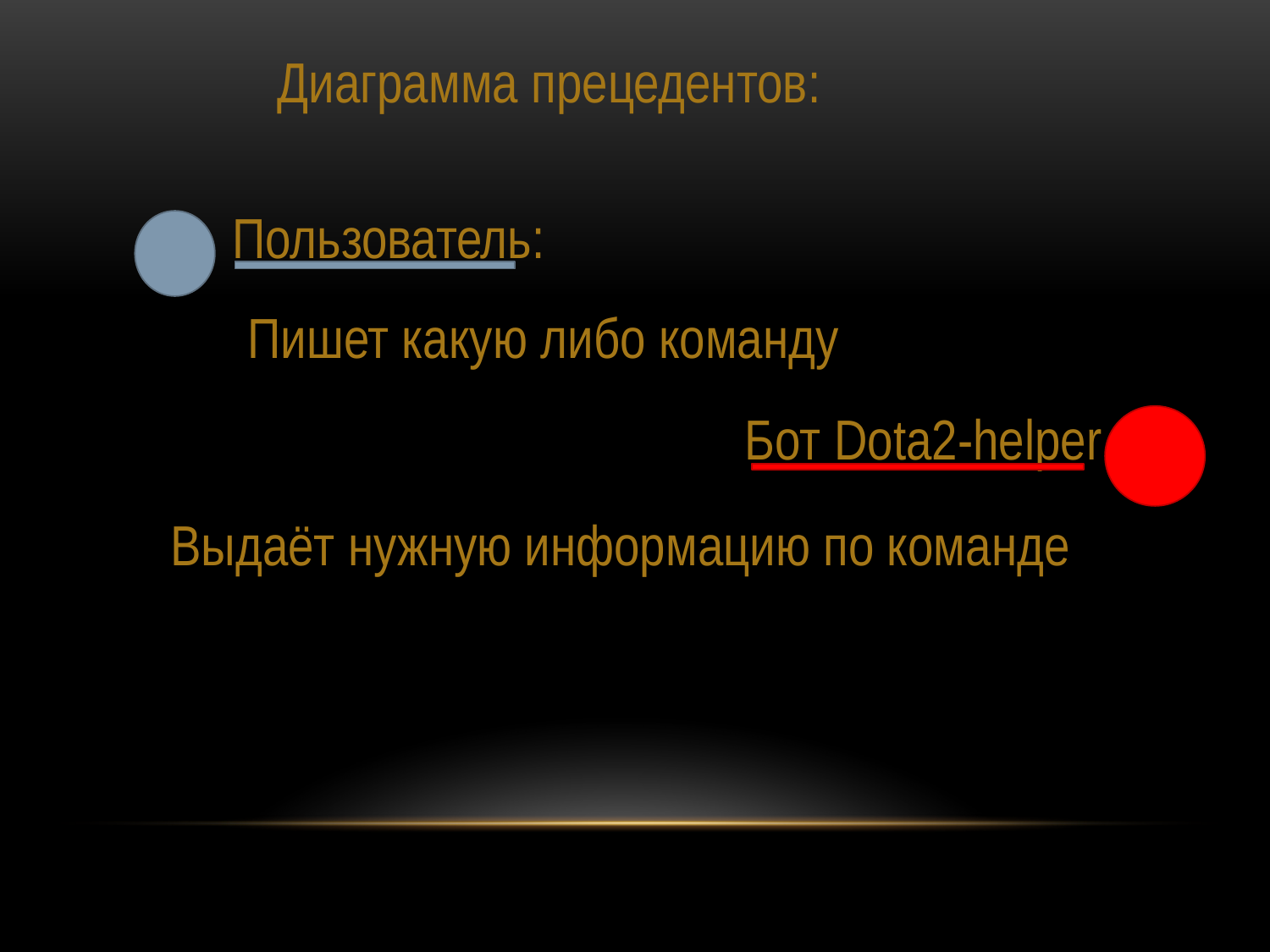

Диаграмма прецедентов:
Пользователь:

Пишет какую либо команду
Бот Dota2-helper

Выдаёт нужную информацию по команде